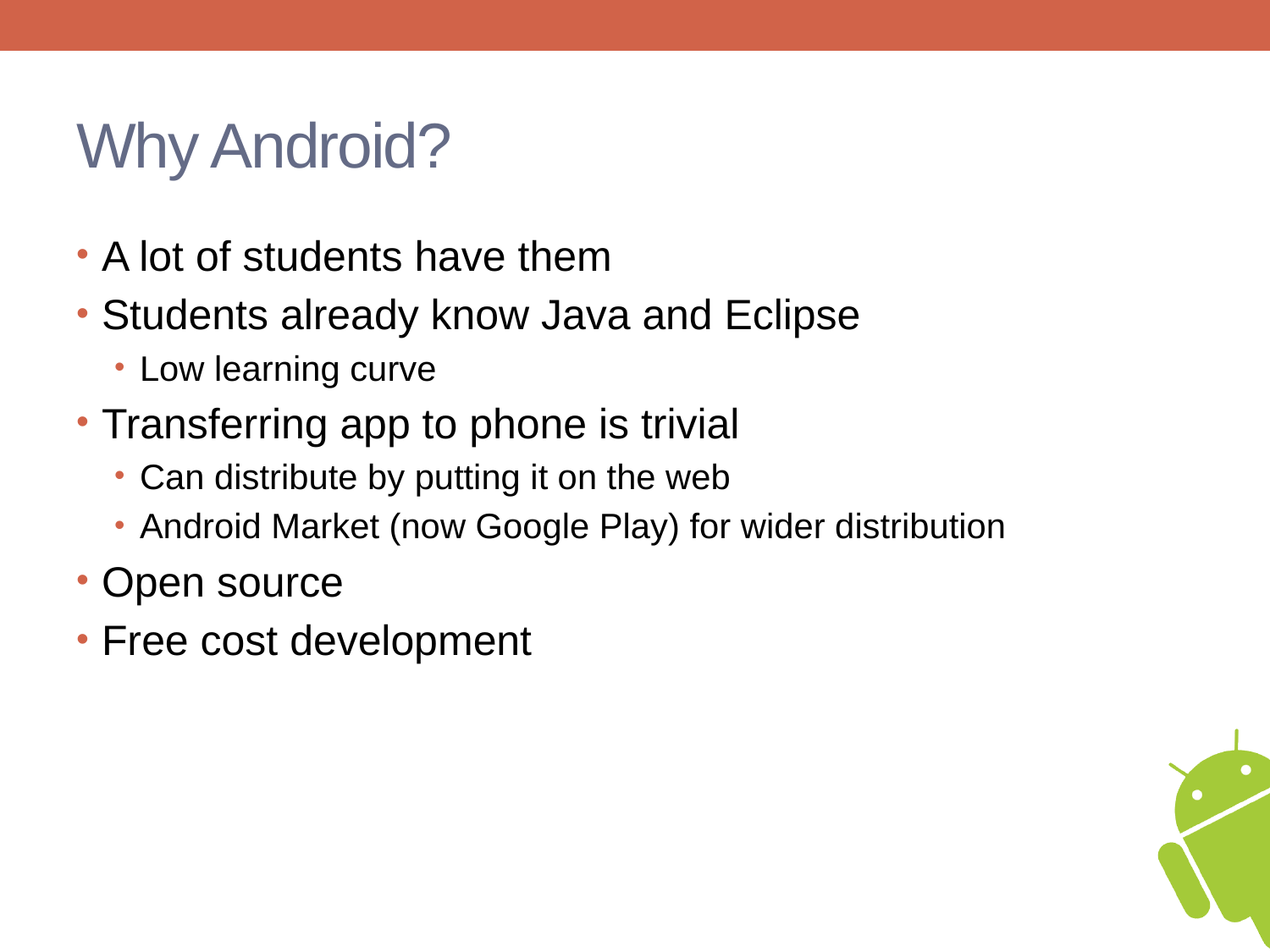

# Why Android?
A lot of students have them
Students already know Java and Eclipse
Low learning curve
Transferring app to phone is trivial
Can distribute by putting it on the web
Android Market (now Google Play) for wider distribution
Open source
Free cost development